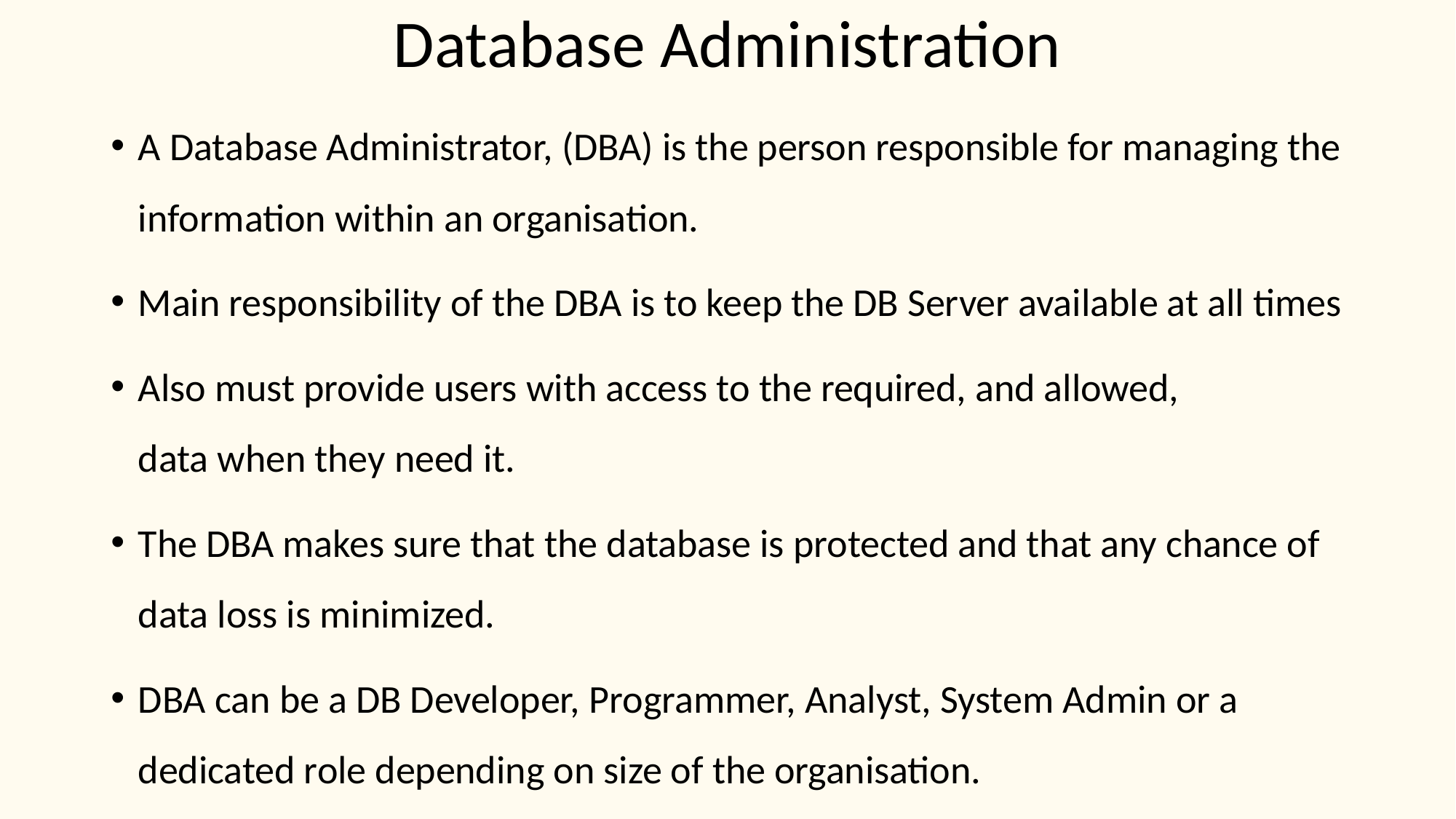

# Database Administration
A Database Administrator, (DBA) is the person responsible for managing the information within an organisation.
Main responsibility of the DBA is to keep the DB Server available at all times
Also must provide users with access to the required, and allowed,
data when they need it.
The DBA makes sure that the database is protected and that any chance of data loss is minimized.
DBA can be a DB Developer, Programmer, Analyst, System Admin or a dedicated role depending on size of the organisation.